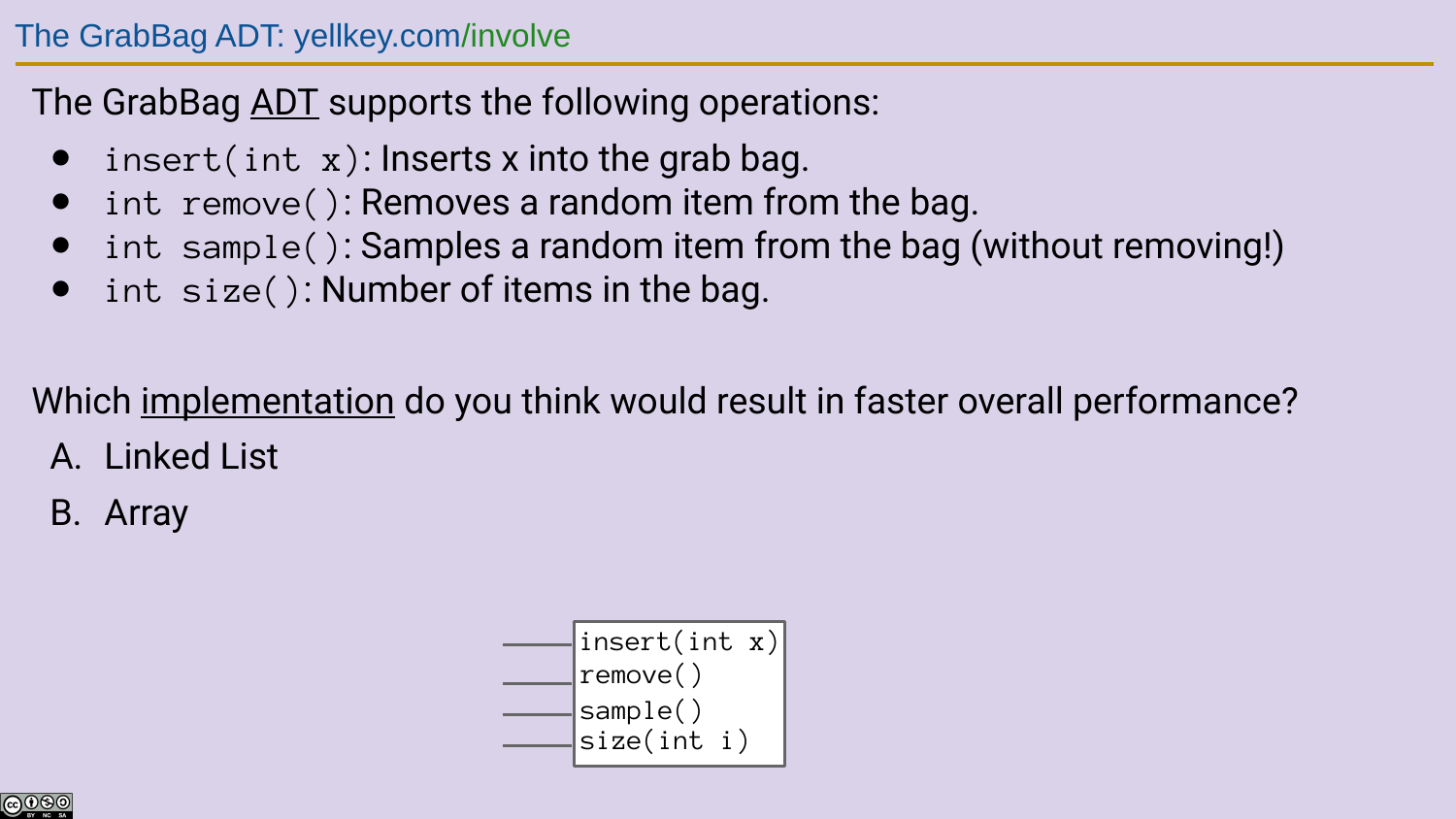

# The GrabBag ADT: yellkey.com/involve
The GrabBag ADT supports the following operations:
insert(int x): Inserts x into the grab bag.
int remove(): Removes a random item from the bag.
int sample(): Samples a random item from the bag (without removing!)
int size(): Number of items in the bag.

Which implementation do you think would result in faster overall performance?
Linked List
Array
insertBack()
getBack()
deleteBack()
get(int i)
insert(int x)
remove()
sample()
size(int i)